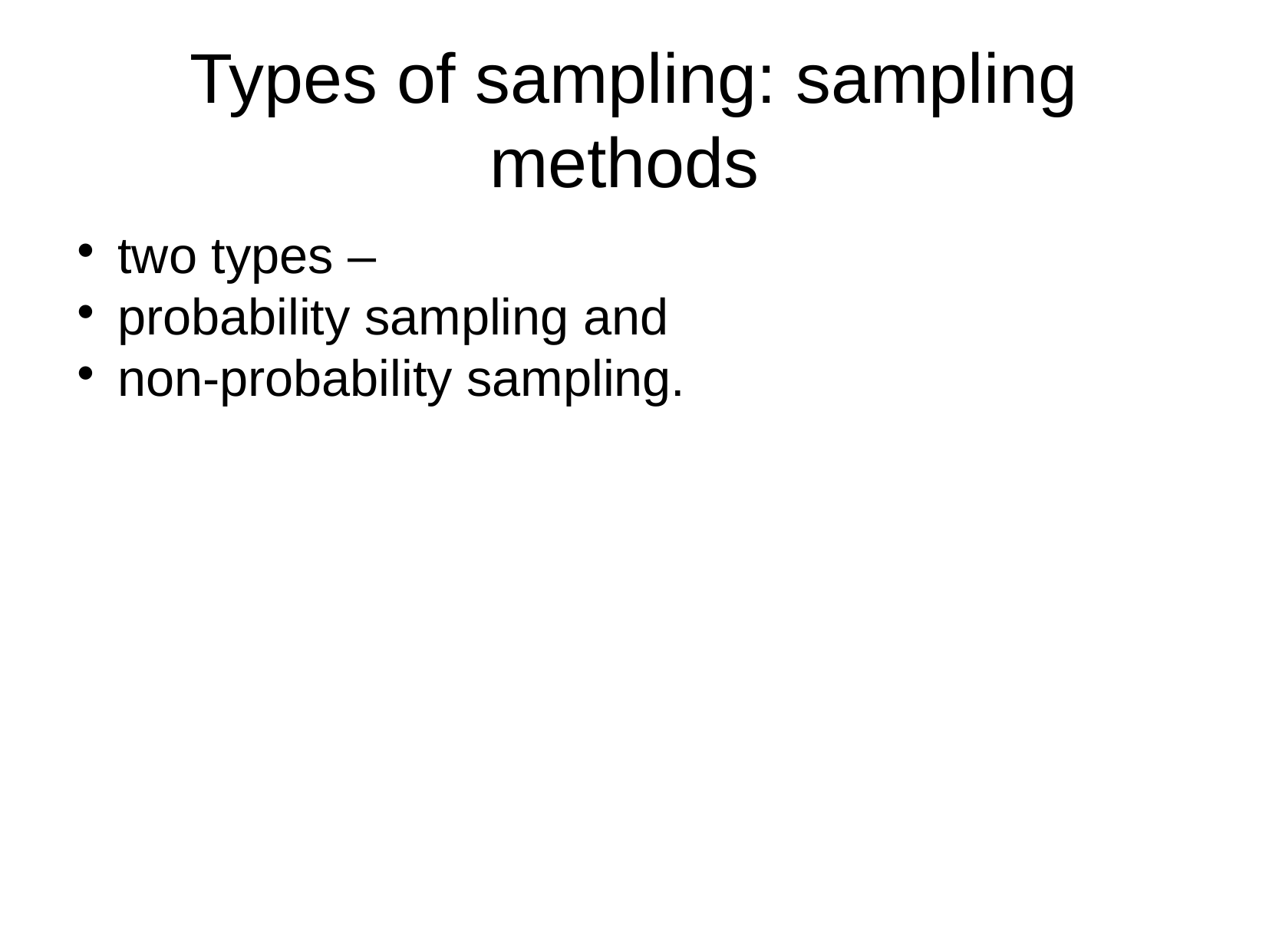

Types of sampling: sampling methods
two types –
probability sampling and
non-probability sampling.